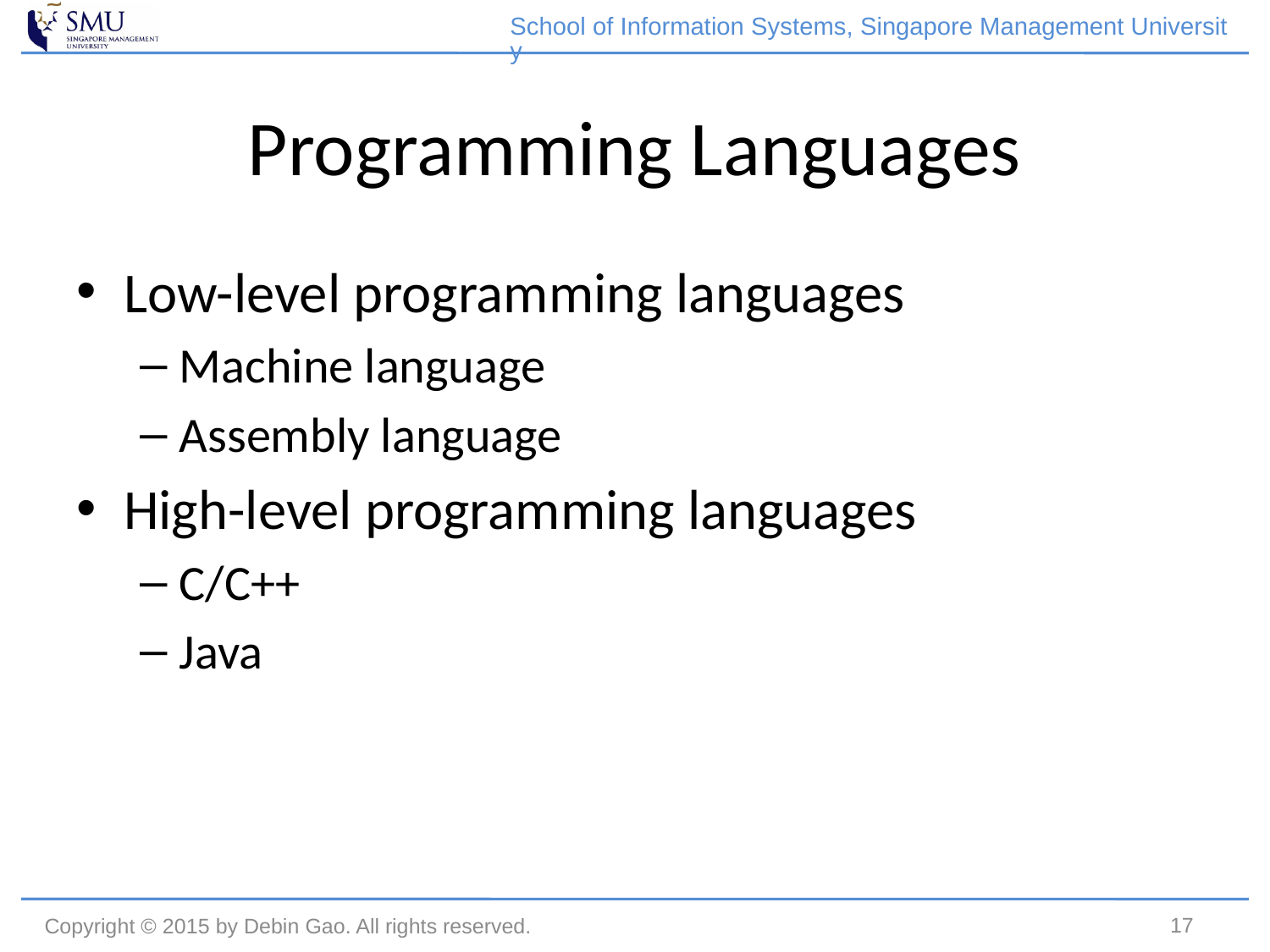

School of Information Systems, Singapore Management University
# Programming Languages
Low-level programming languages
Machine language
Assembly language
High-level programming languages
C/C++
Java
17
Copyright © 2015 by Debin Gao. All rights reserved.